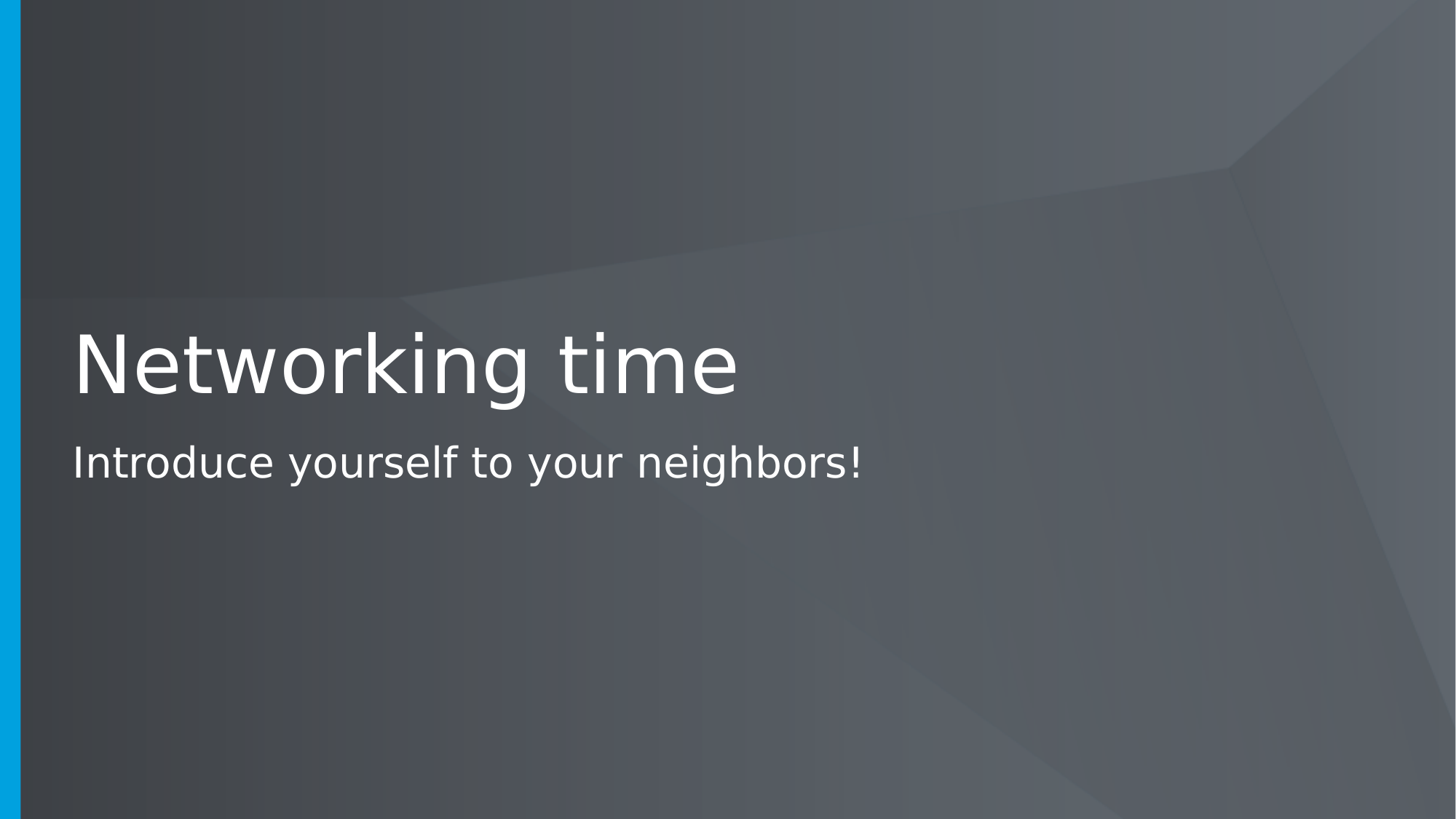

# Networking time
Introduce yourself to your neighbors!